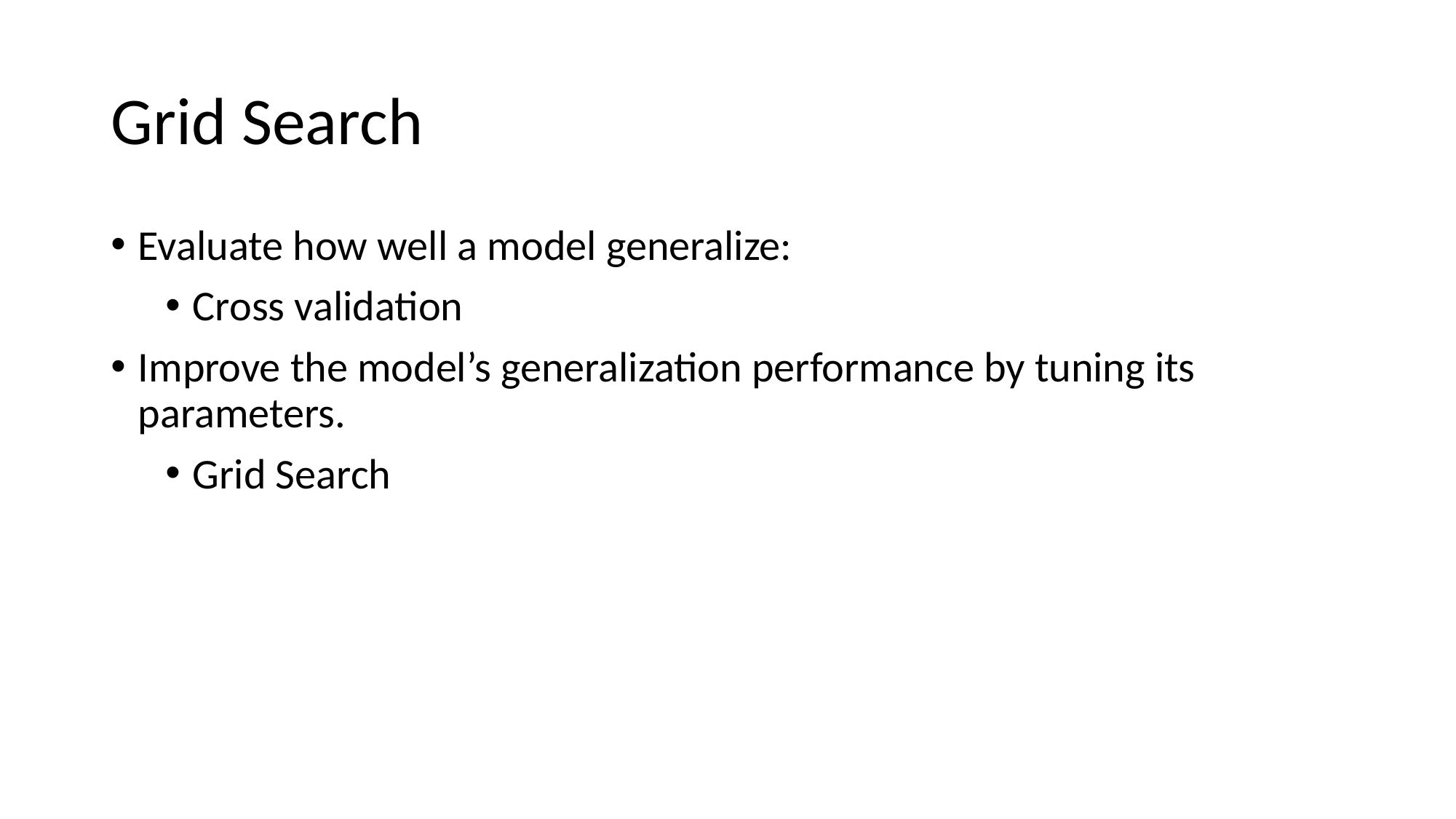

# Grid Search
Evaluate how well a model generalize:
Cross validation
Improve the model’s generalization performance by tuning its parameters.
Grid Search